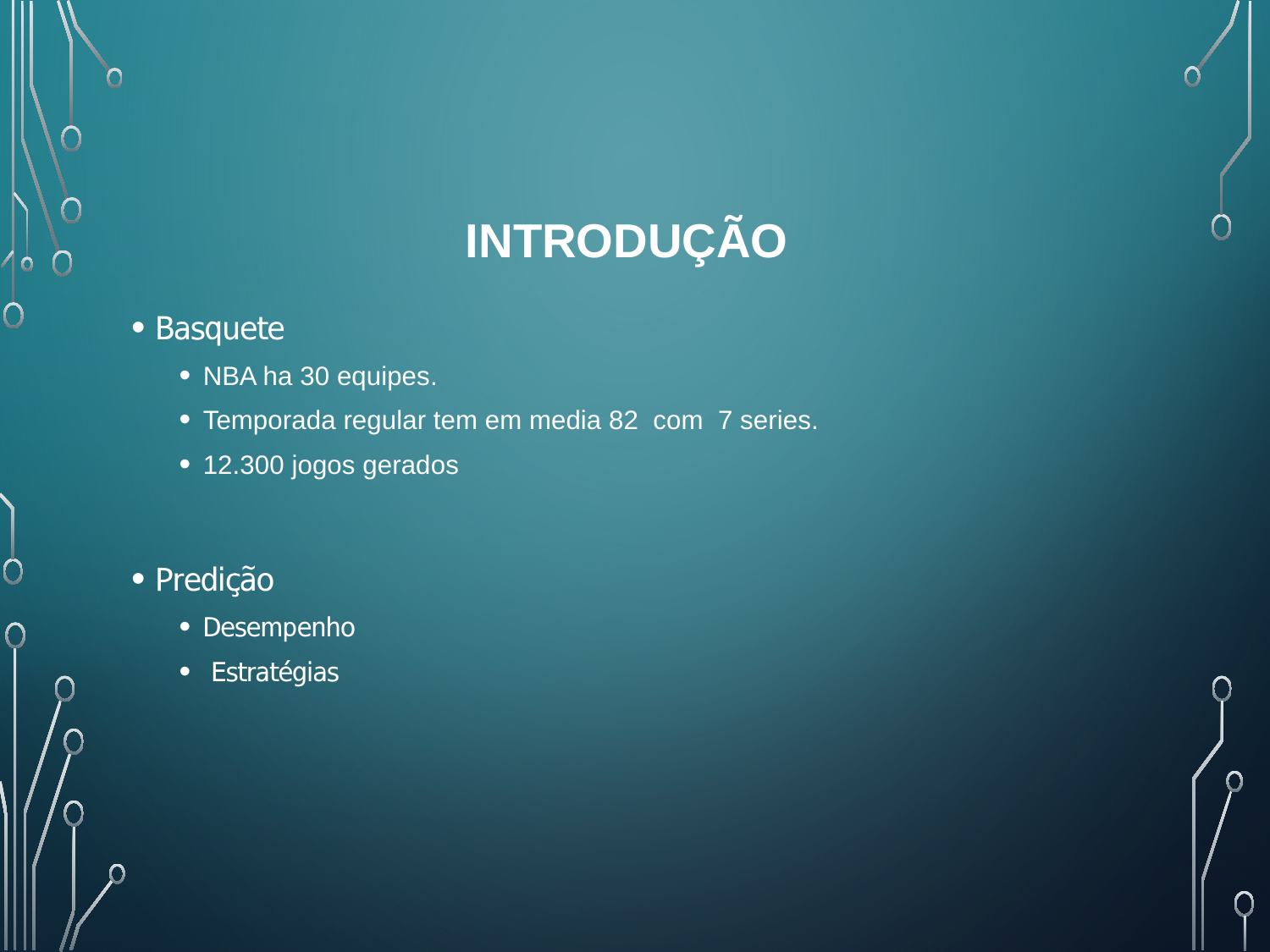

# Introdução
Basquete
NBA ha 30 equipes.
Temporada regular tem em media 82  com  7 series.
12.300 jogos gerados

Predição
Desempenho
 Estratégias